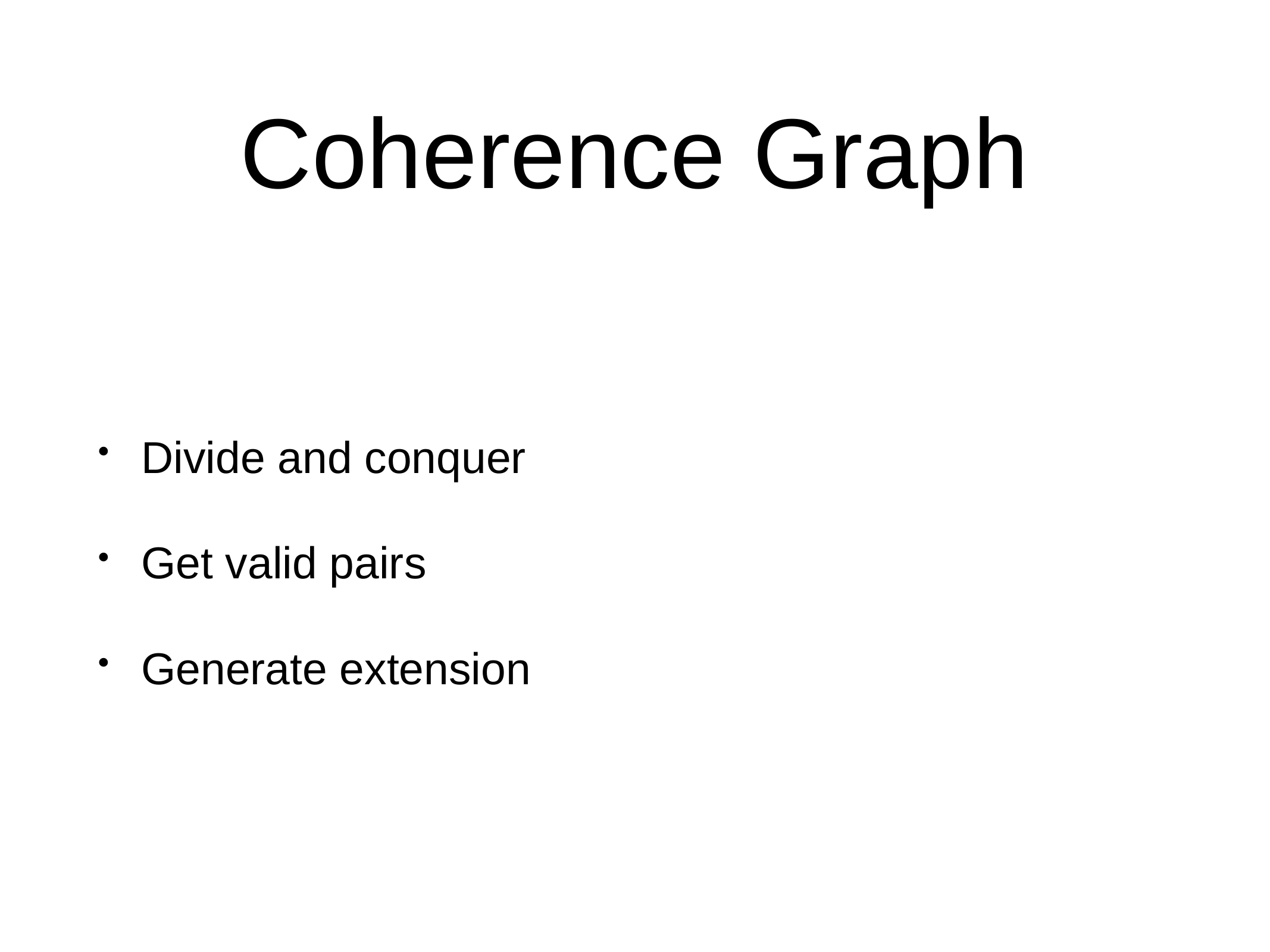

# Coherence Graph
Divide and conquer
Get valid pairs
Generate extension